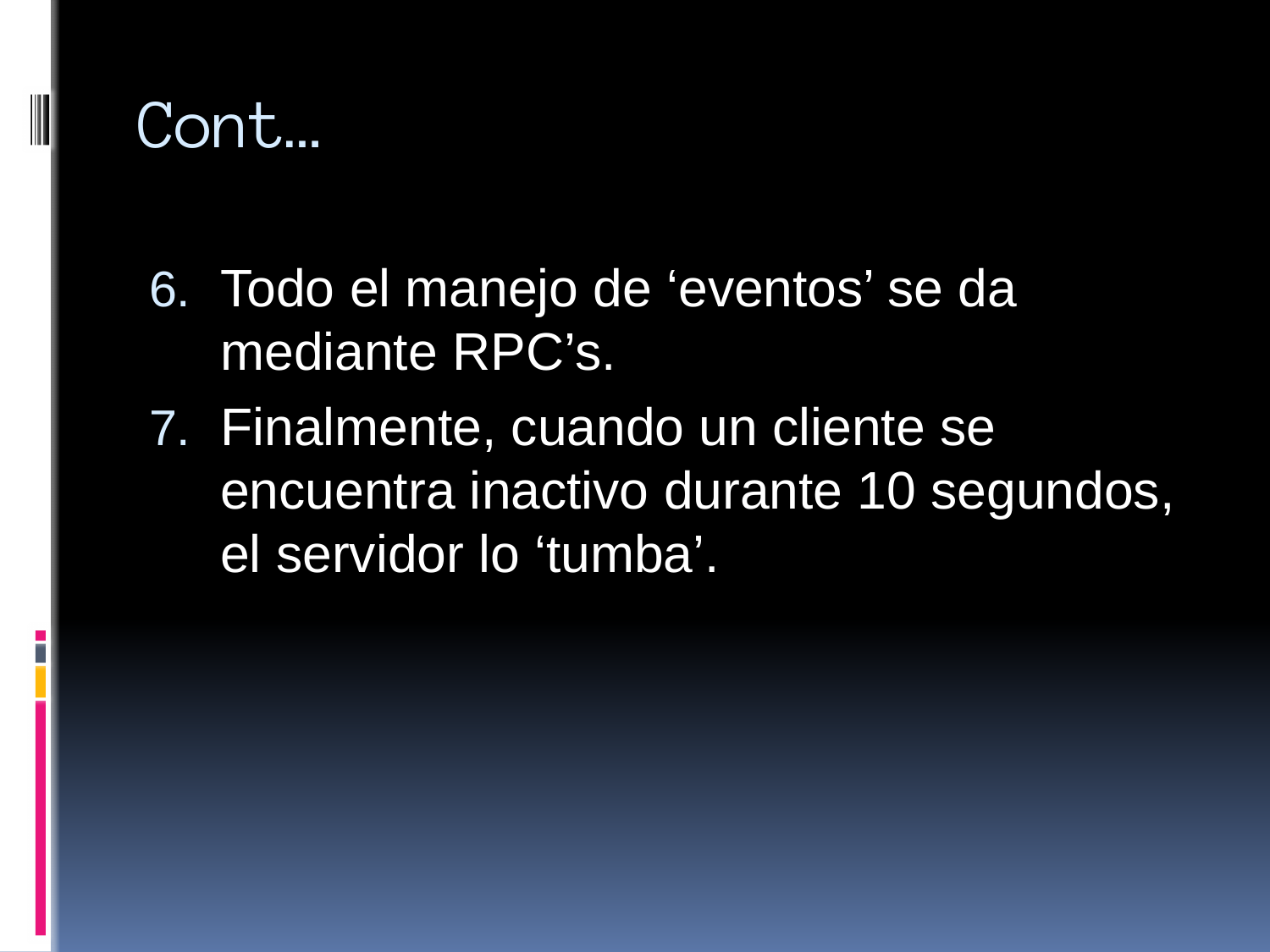

# Cont…
Todo el manejo de ‘eventos’ se da mediante RPC’s.
Finalmente, cuando un cliente se encuentra inactivo durante 10 segundos, el servidor lo ‘tumba’.